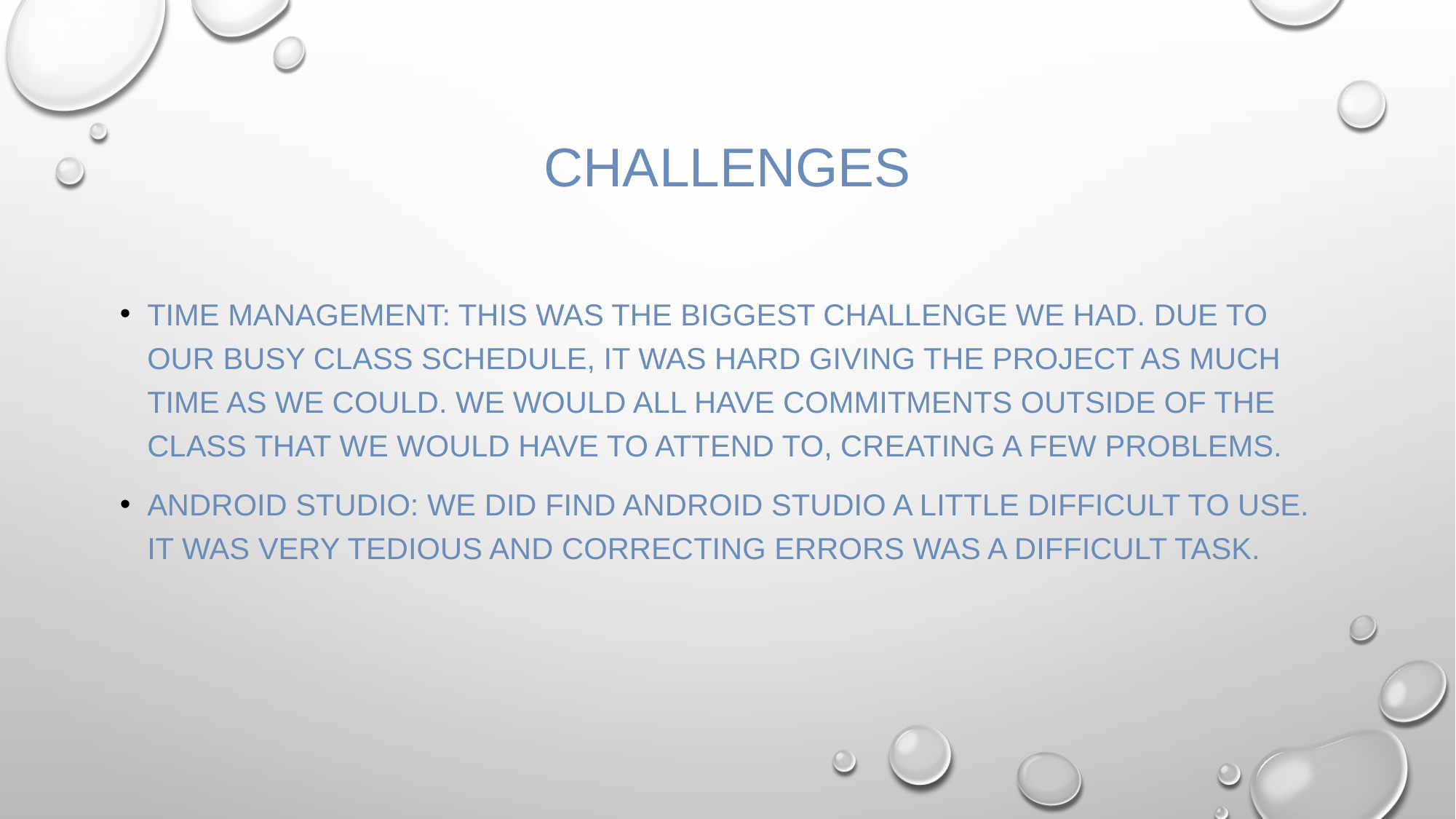

# Challenges
Time management: this was the biggest challenge we had. Due to our busy class schedule, it was hard giving the project as much time as we could. We would all have commitments outside of the class that we would have to attend to, creating a few problems.
Android Studio: We did find Android Studio a little difficult to Use. It was very tedious and correcting Errors was a difficult task.